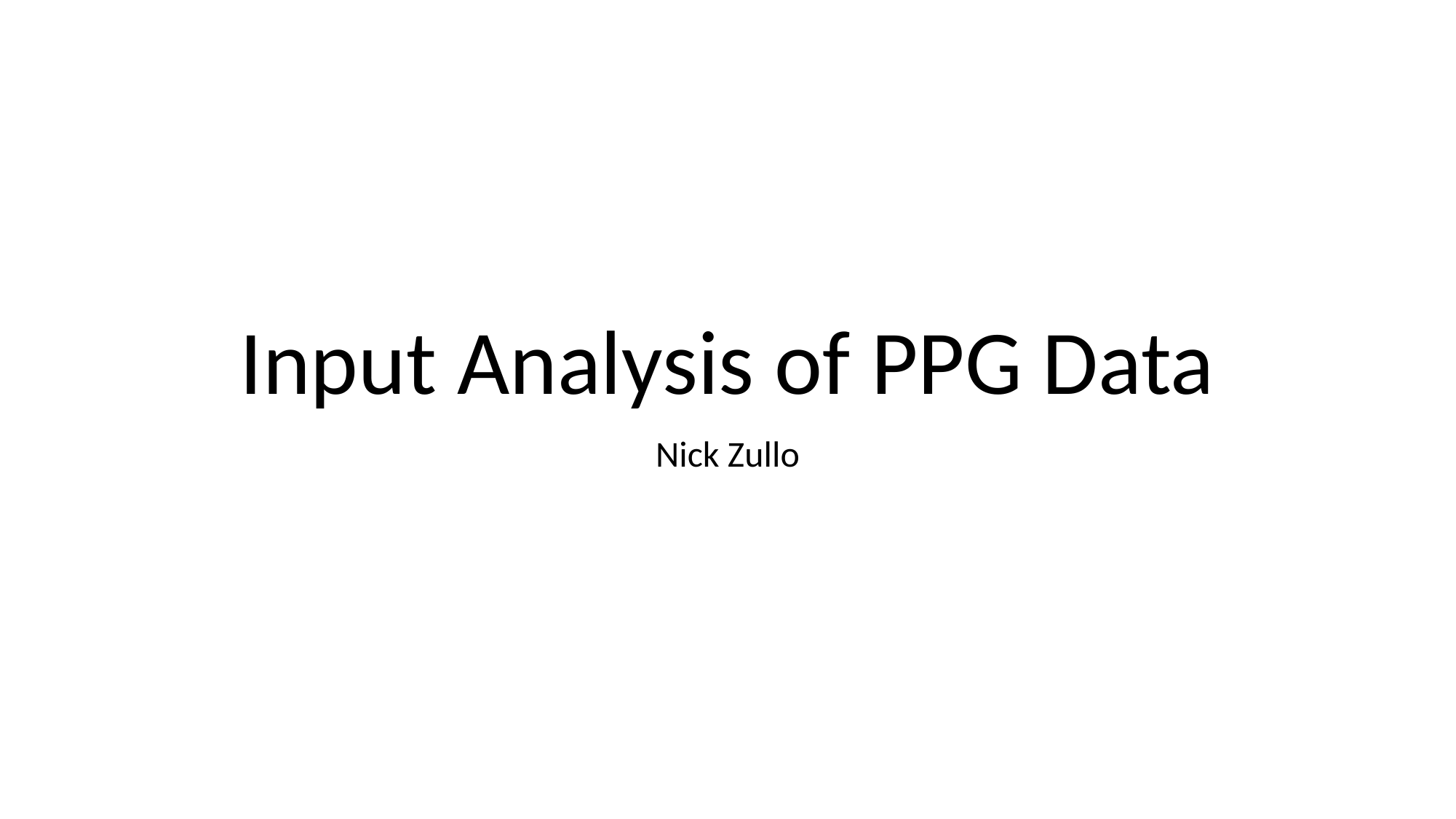

# Input Analysis of PPG Data
Nick Zullo